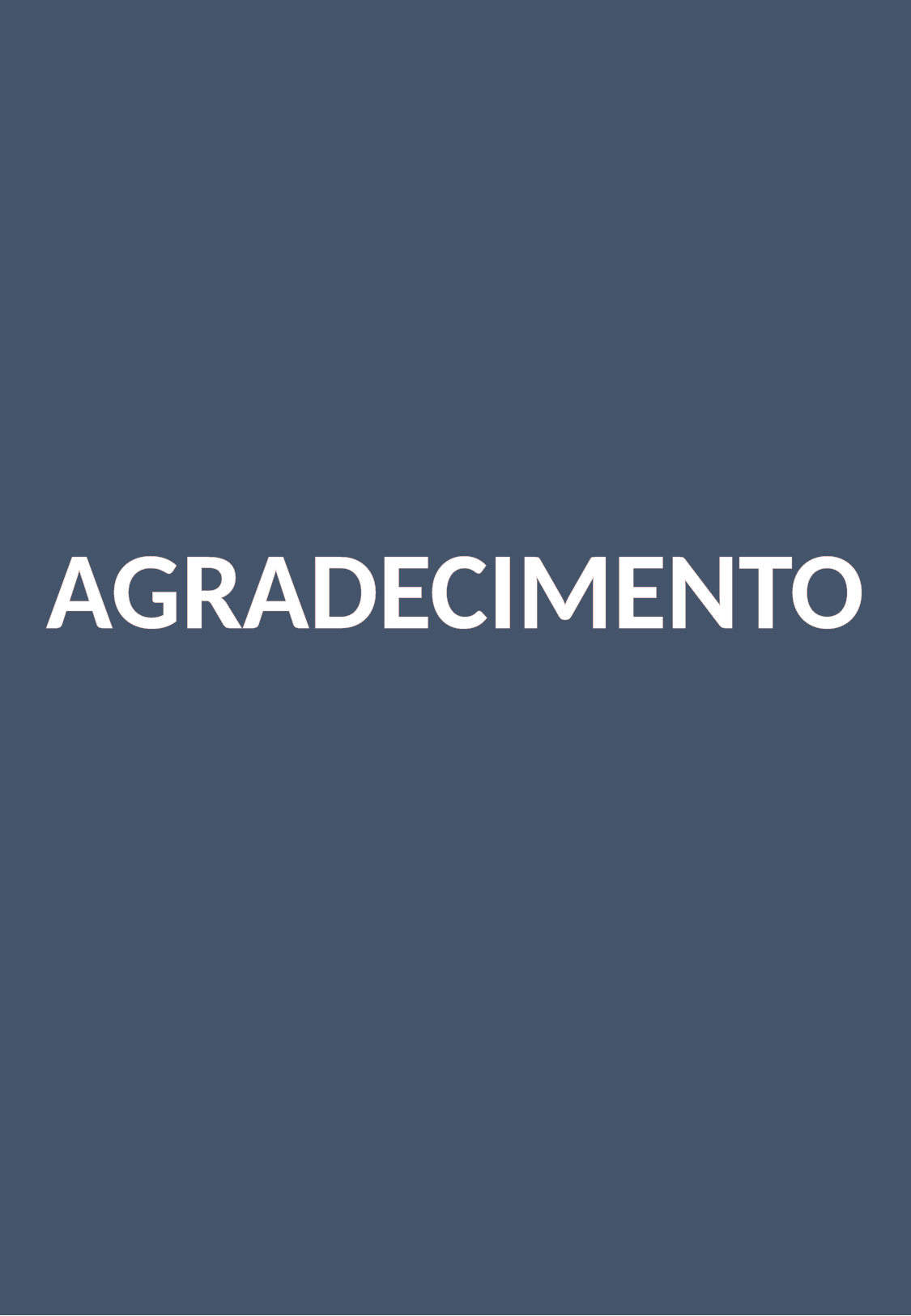

AGRADECIMENTO
Negócio Animal: Guia Completo para Montar seu Pet Shop - Nathalia Marques
21